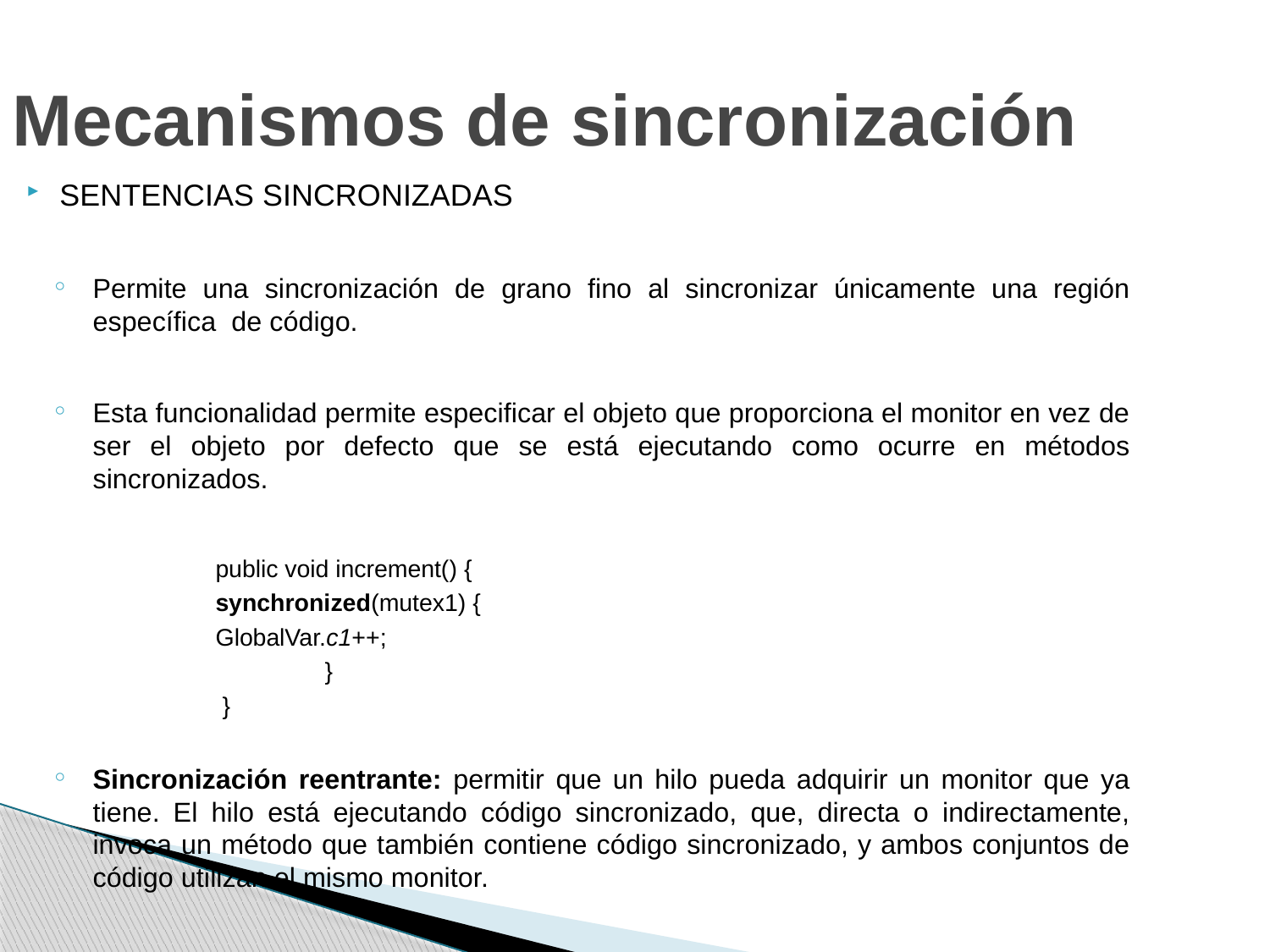

Mecanismos de sincronización
SENTENCIAS SINCRONIZADAS

Permite una sincronización de grano fino al sincronizar únicamente una región específica  de código.

Esta funcionalidad permite especificar el objeto que proporciona el monitor en vez de ser el objeto por defecto que se está ejecutando como ocurre en métodos sincronizados.

public void increment() {
		synchronized(mutex1) {
			GlobalVar.c1++;
	 	}
	 }

Sincronización reentrante: permitir que un hilo pueda adquirir un monitor que ya tiene. El hilo está ejecutando código sincronizado, que, directa o indirectamente, invoca un método que también contiene código sincronizado, y ambos conjuntos de código utilizan el mismo monitor.